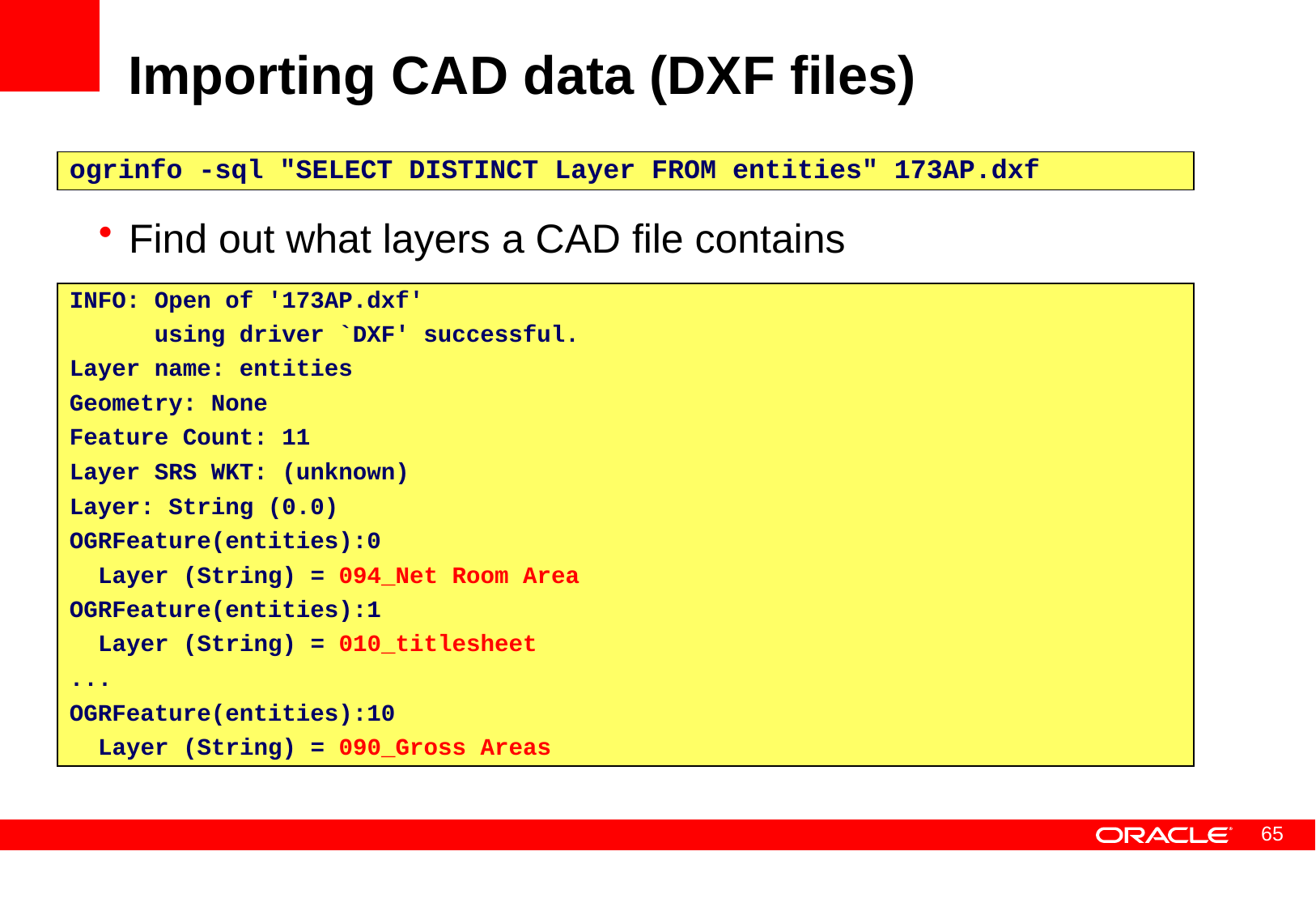

# Importing CAD data (DXF files)
ogrinfo -sql "SELECT DISTINCT Layer FROM entities" 173AP.dxf
Find out what layers a CAD file contains

INFO: Open of '173AP.dxf'
      using driver `DXF' successful.
Layer name: entities
Geometry: None
Feature Count: 11
Layer SRS WKT: (unknown)
Layer: String (0.0)
OGRFeature(entities):0
  Layer (String) = 094_Net Room Area
OGRFeature(entities):1
  Layer (String) = 010_titlesheet
...
OGRFeature(entities):10
  Layer (String) = 090_Gross Areas